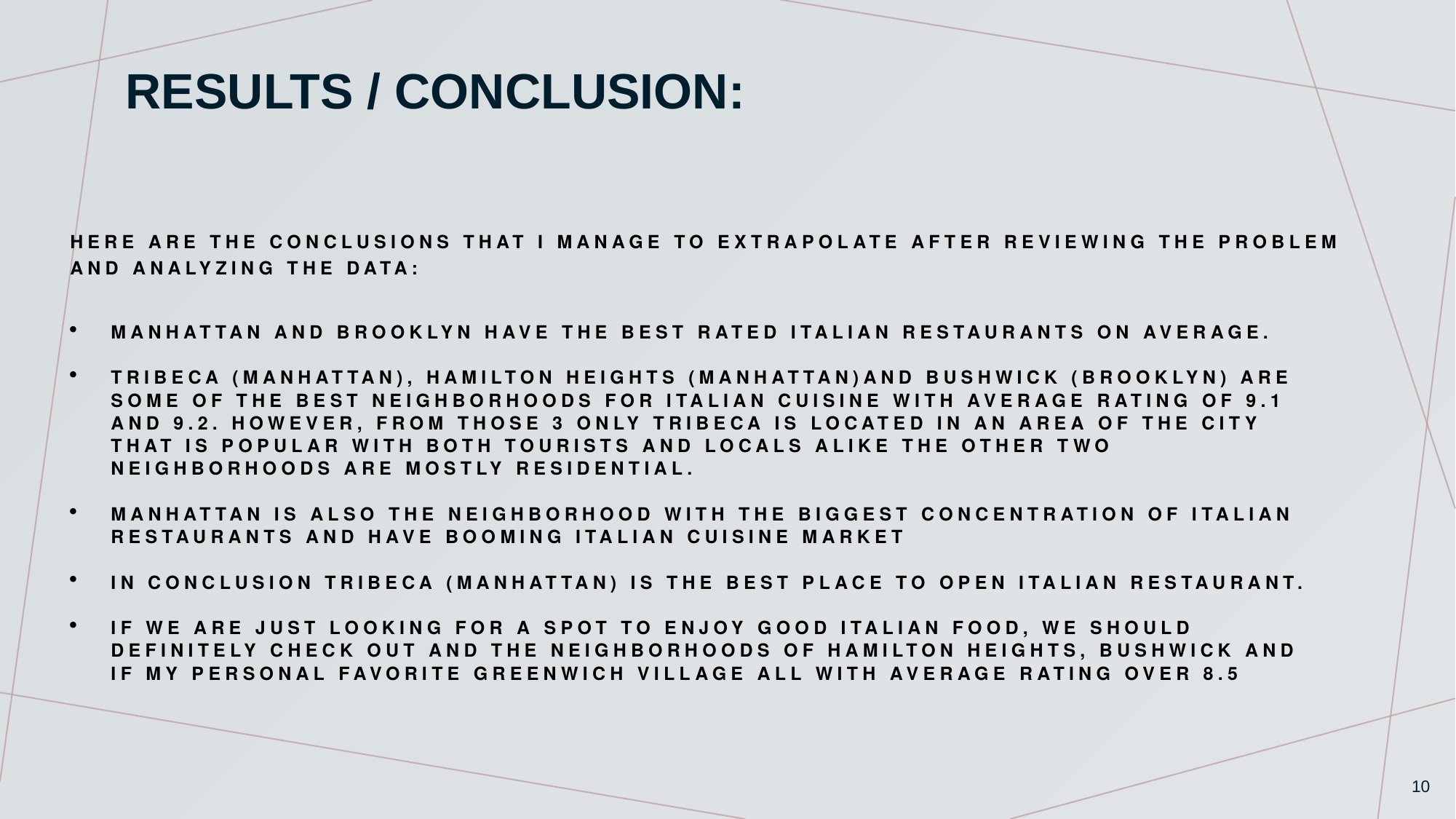

# Results / Conclusion:
Here are the conclusions that I manage to extrapolate after reviewing the problem and analyzing the data:

Manhattan and Brooklyn have the best rated Italian restaurants on average.

Tribeca (Manhattan), Hamilton Heights (Manhattan)and Bushwick (Brooklyn) are some of the best neighborhoods for Italian cuisine with Average Rating of 9.1 and 9.2. However, from those 3 only Tribeca is located in an area of the city that is popular with both tourists and locals alike the other two Neighborhoods are mostly residential.

Manhattan is also the Neighborhood with the biggest concentration of Italian restaurants and have booming Italian Cuisine Market

In conclusion Tribeca (Manhattan) is the best place to open Italian Restaurant.

If we are just looking for a spot to enjoy good Italian food, we should definitely check out and the Neighborhoods of Hamilton Heights, Bushwick and if my personal favorite Greenwich Village all with Average Rating over 8.5

10